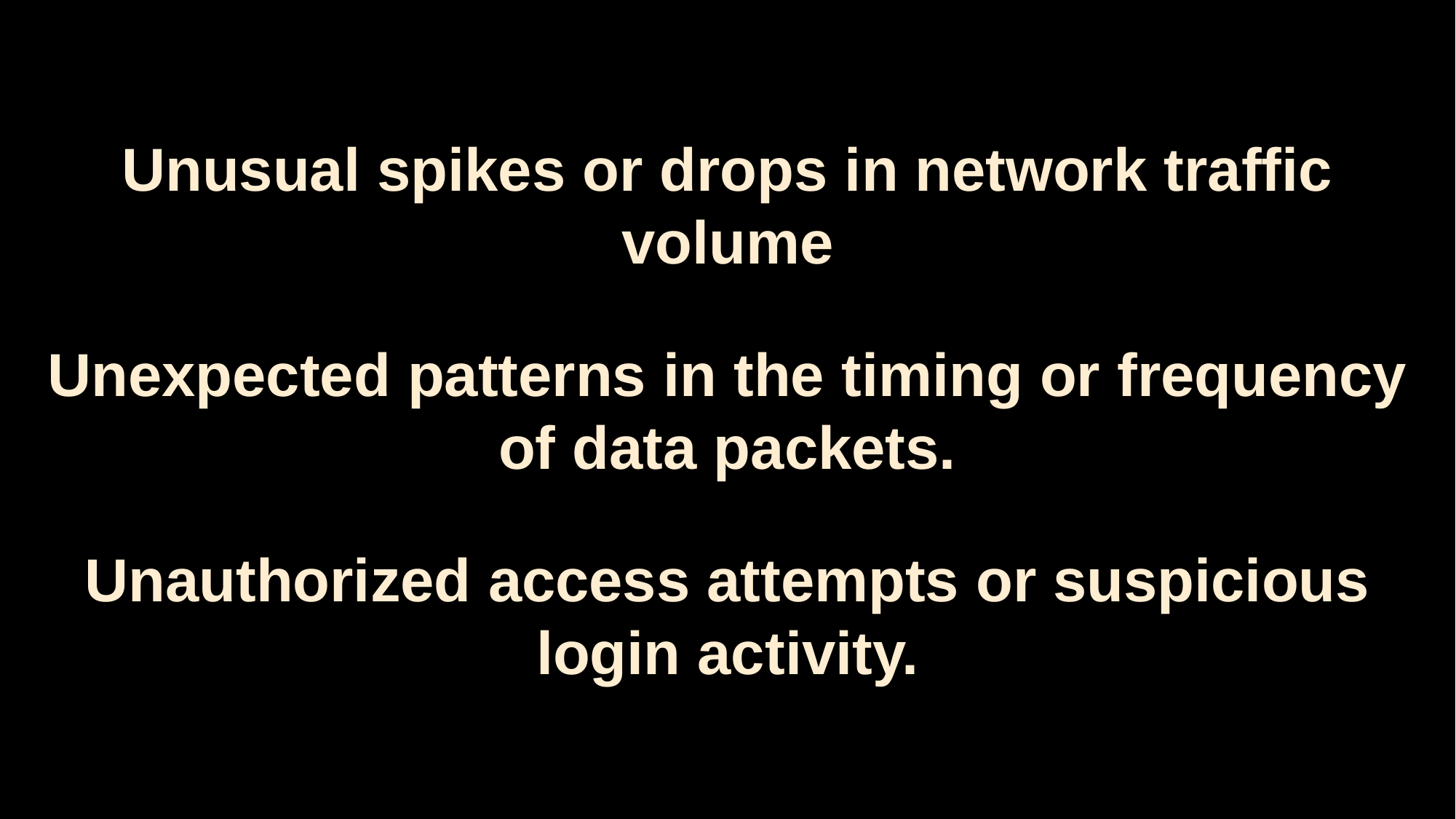

Unusual spikes or drops in network traffic volume
Unexpected patterns in the timing or frequency of data packets.
Unauthorized access attempts or suspicious login activity.